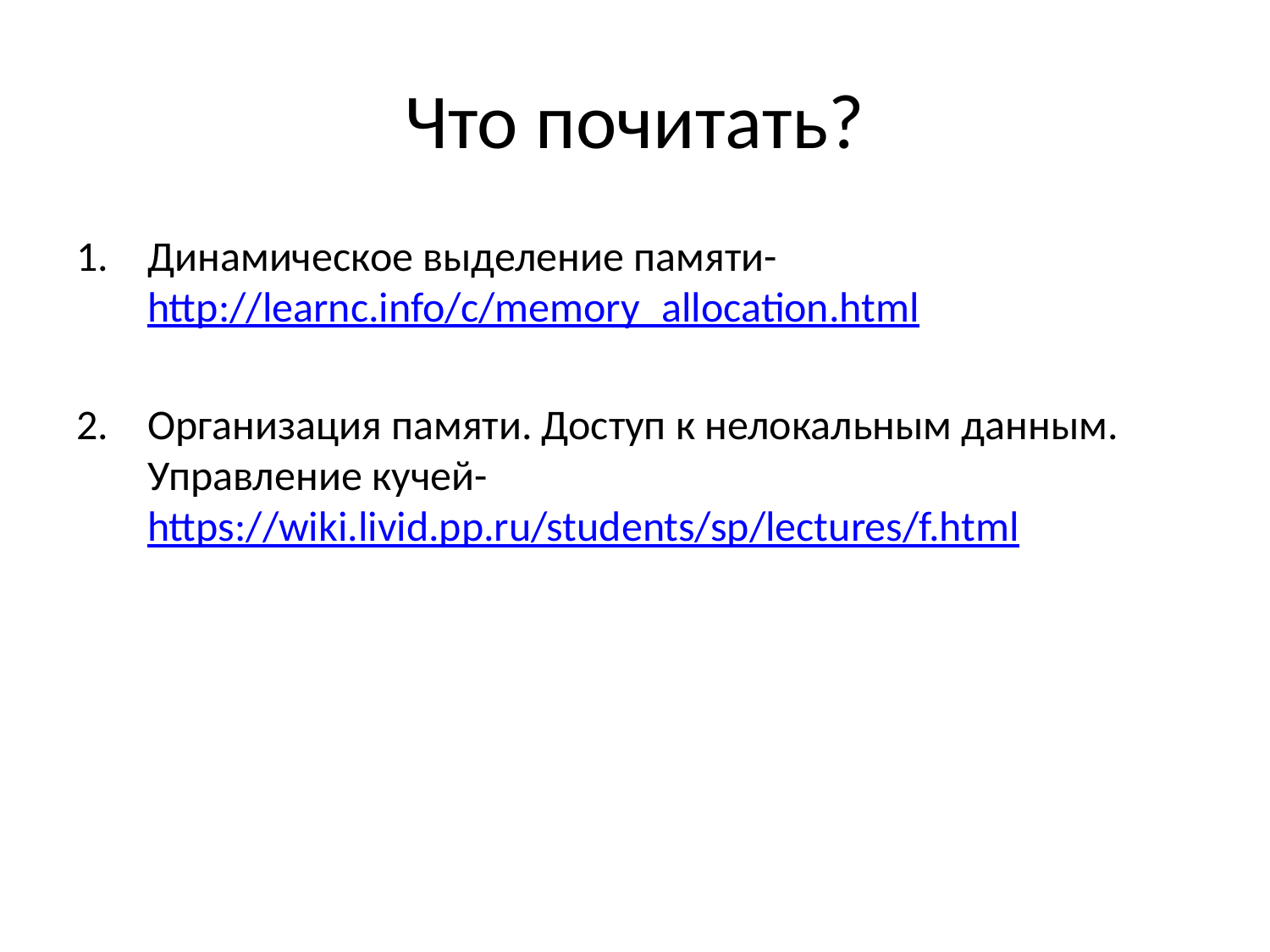

# Что почитать?
Динамическое выделение памяти- http://learnc.info/c/memory_allocation.html

Организация памяти. Доступ к нелокальным данным. Управление кучей- https://wiki.livid.pp.ru/students/sp/lectures/f.html